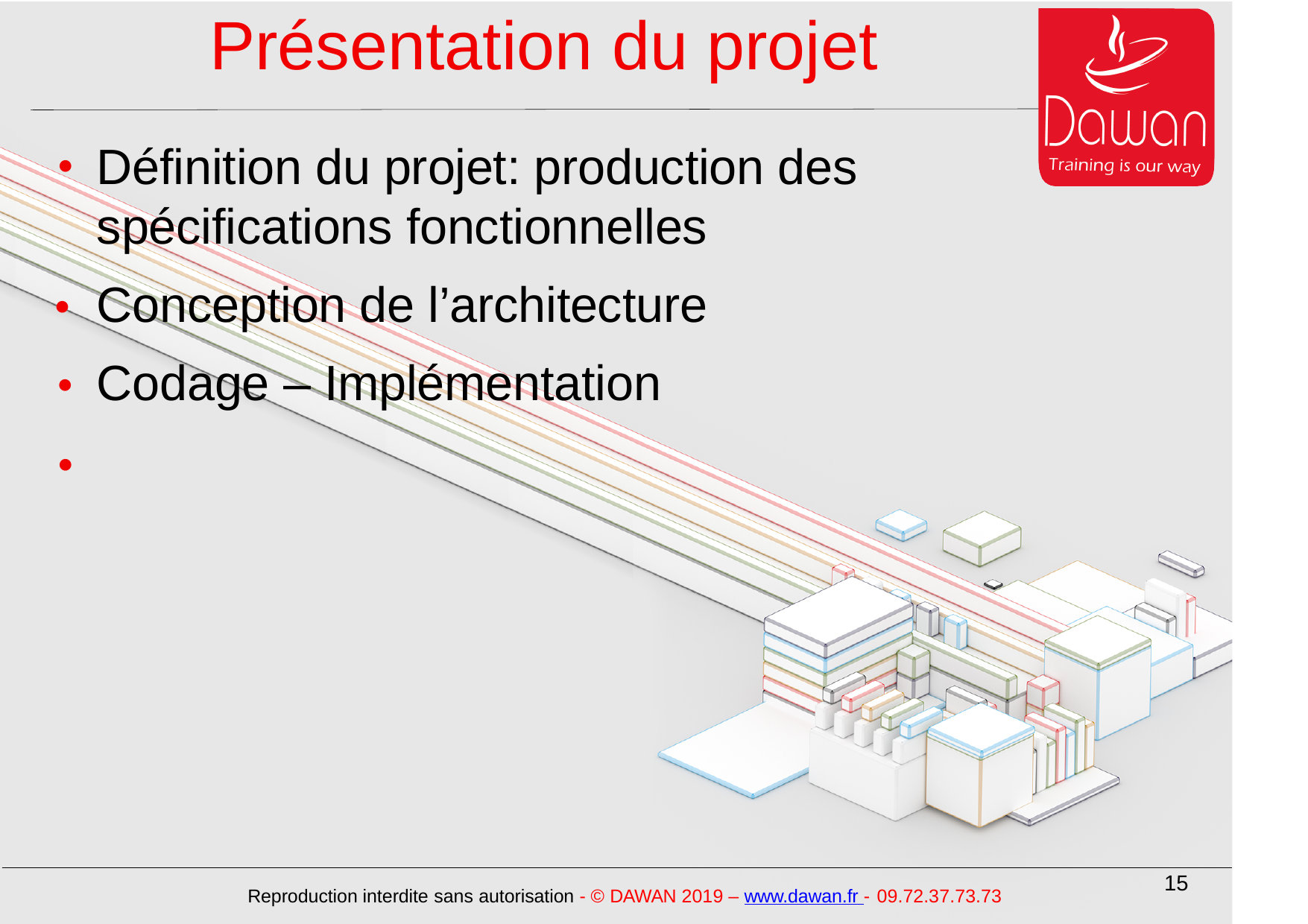

Présentation du projet
Définition du projet: production des spécifications fonctionnelles
Conception de l’architecture
Codage – Implémentation

●
●
●
●
15
Reproduction interdite sans autorisation - © DAWAN 2019 – www.dawan.fr - 09.72.37.73.73